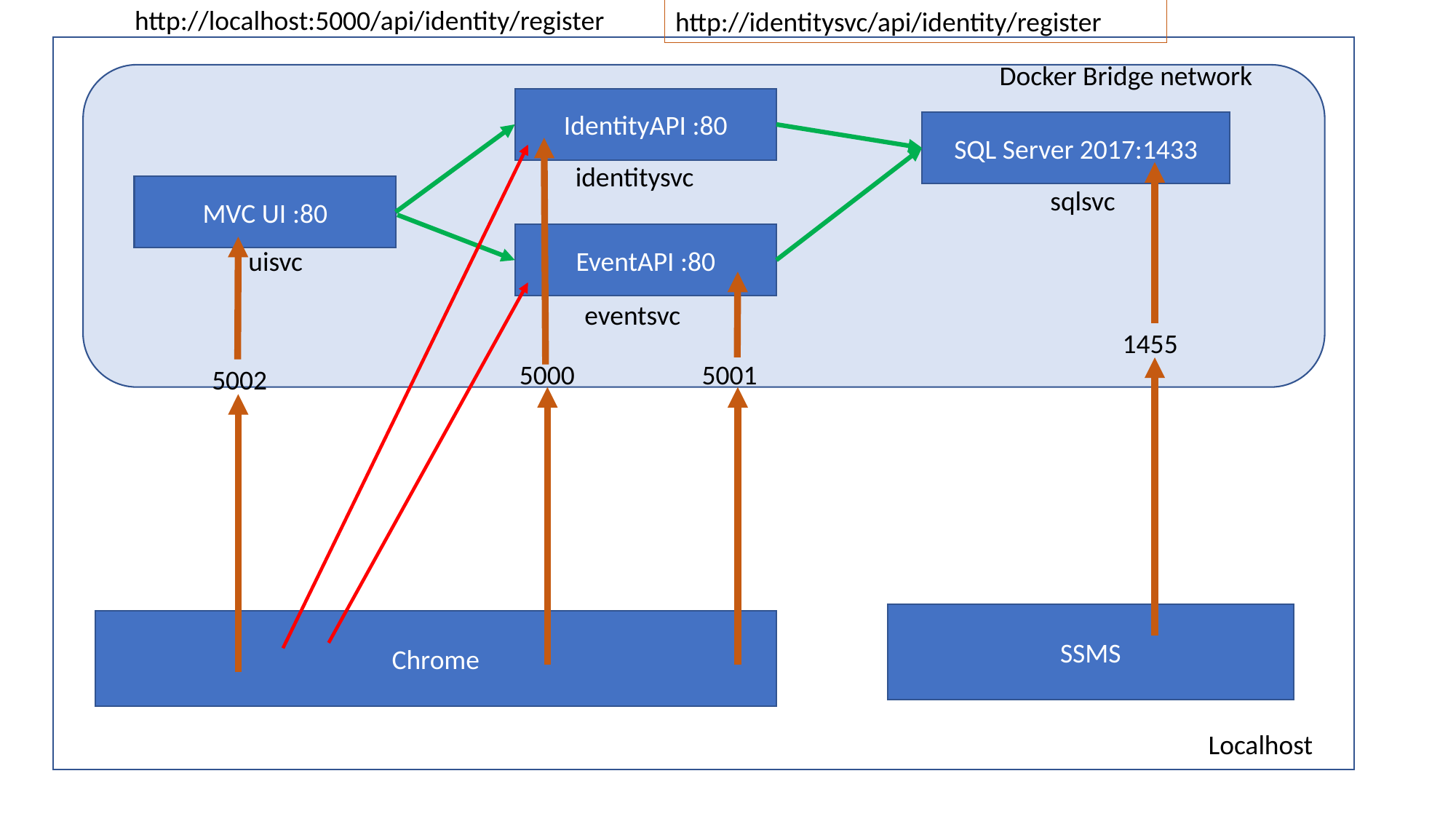

http://localhost:5000/api/identity/register
http://identitysvc/api/identity/register

Docker Bridge network

IdentityAPI :80
SQL Server 2017:1433
identitysvc
MVC UI :80
sqlsvc
EventAPI :80
uisvc
eventsvc
1455
5000
5001
5002
SSMS
Chrome
Localhost